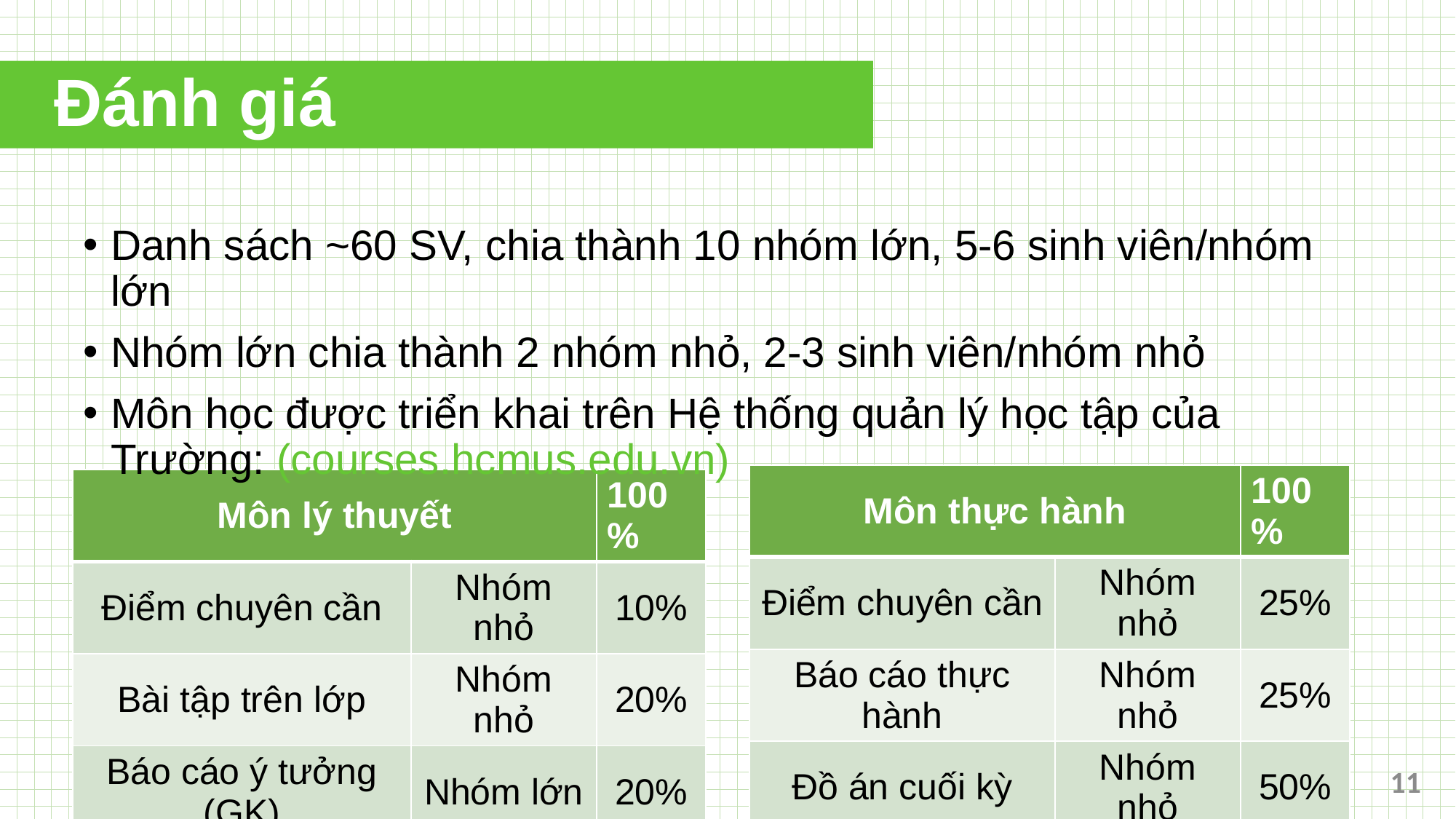

# Đánh giá
Danh sách ~60 SV, chia thành 10 nhóm lớn, 5-6 sinh viên/nhóm lớn
Nhóm lớn chia thành 2 nhóm nhỏ, 2-3 sinh viên/nhóm nhỏ
Môn học được triển khai trên Hệ thống quản lý học tập của Trường: (courses.hcmus.edu.vn)
| Môn thực hành |  | 100% |
| --- | --- | --- |
| Điểm chuyên cần | Nhóm nhỏ | 25% |
| Báo cáo thực hành | Nhóm nhỏ | 25% |
| Đồ án cuối kỳ | Nhóm nhỏ | 50% |
| Môn lý thuyết |  | 100% |
| --- | --- | --- |
| Điểm chuyên cần | Nhóm nhỏ | 10% |
| Bài tập trên lớp | Nhóm nhỏ | 20% |
| Báo cáo ý tưởng (GK) | Nhóm lớn | 20% |
| Báo cáo đồ án (CK) | Nhóm lớn | 50% |
11